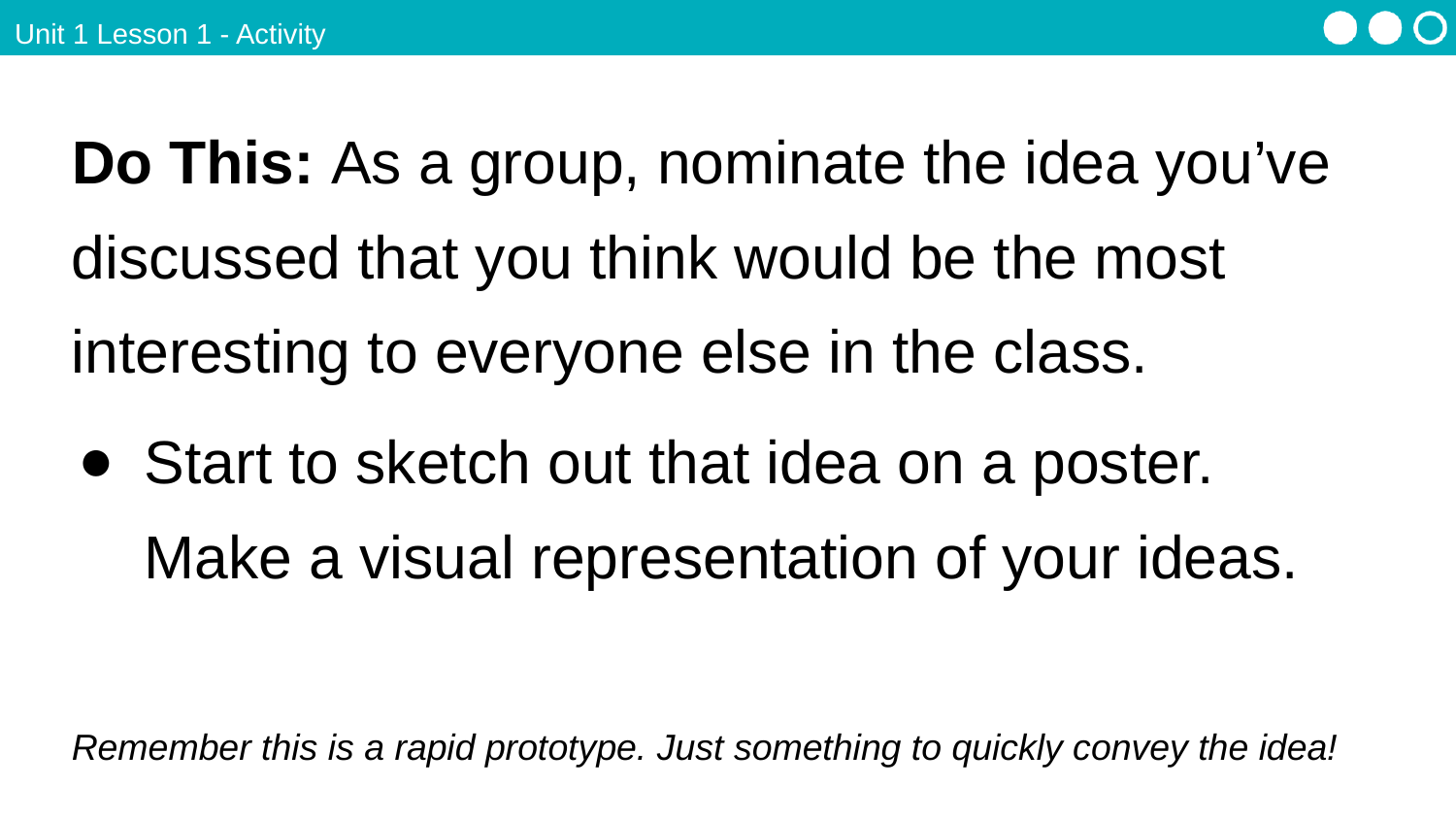

Unit 1 Lesson 1 - Activity
Do This: As a group, nominate the idea you’ve discussed that you think would be the most interesting to everyone else in the class.
Start to sketch out that idea on a poster. Make a visual representation of your ideas.

Remember this is a rapid prototype. Just something to quickly convey the idea!